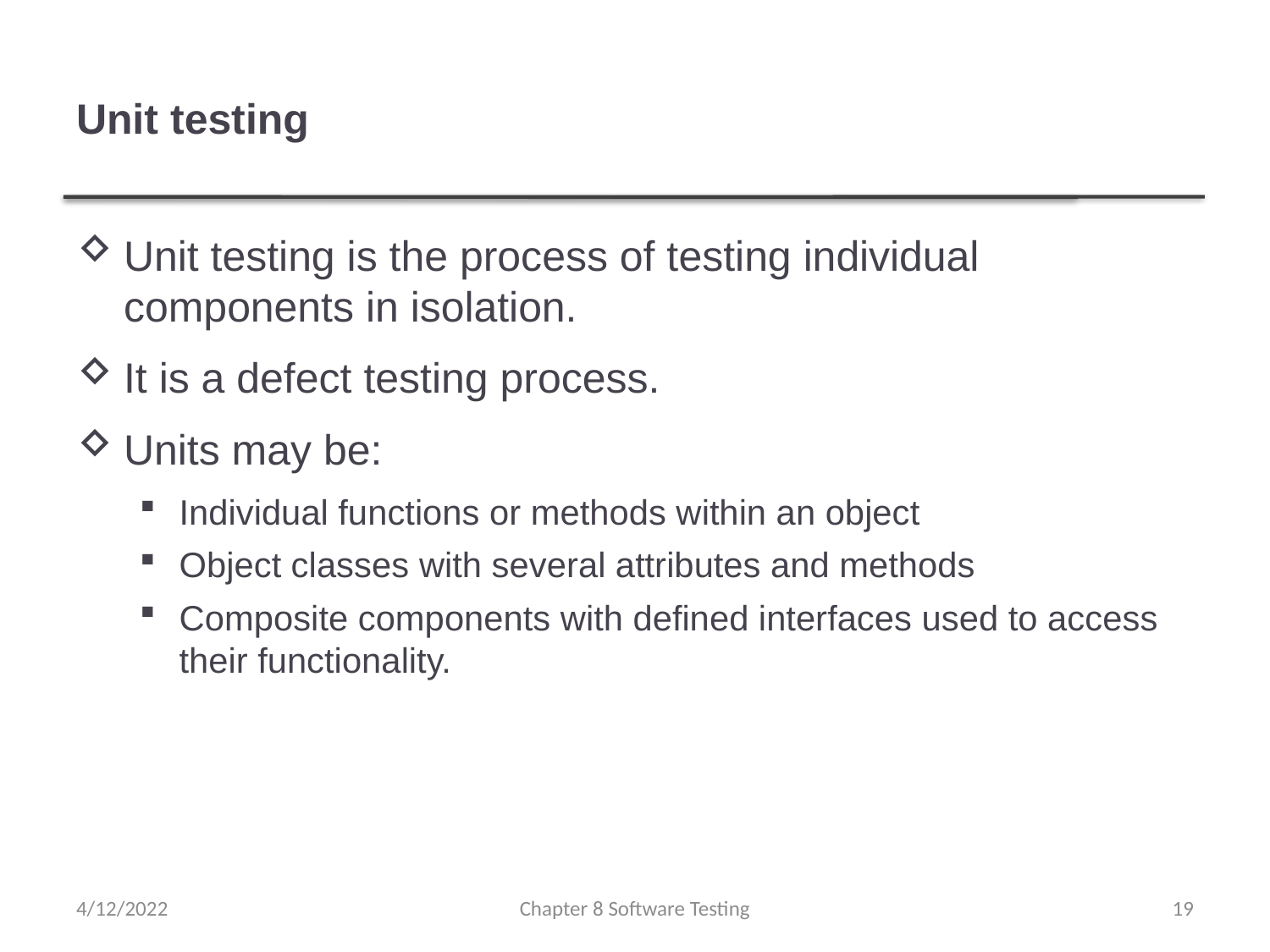

# Unit testing
Unit testing is the process of testing individual components in isolation.
It is a defect testing process.
Units may be:
Individual functions or methods within an object
Object classes with several attributes and methods
Composite components with defined interfaces used to access their functionality.
4/12/2022
Chapter 8 Software Testing
19